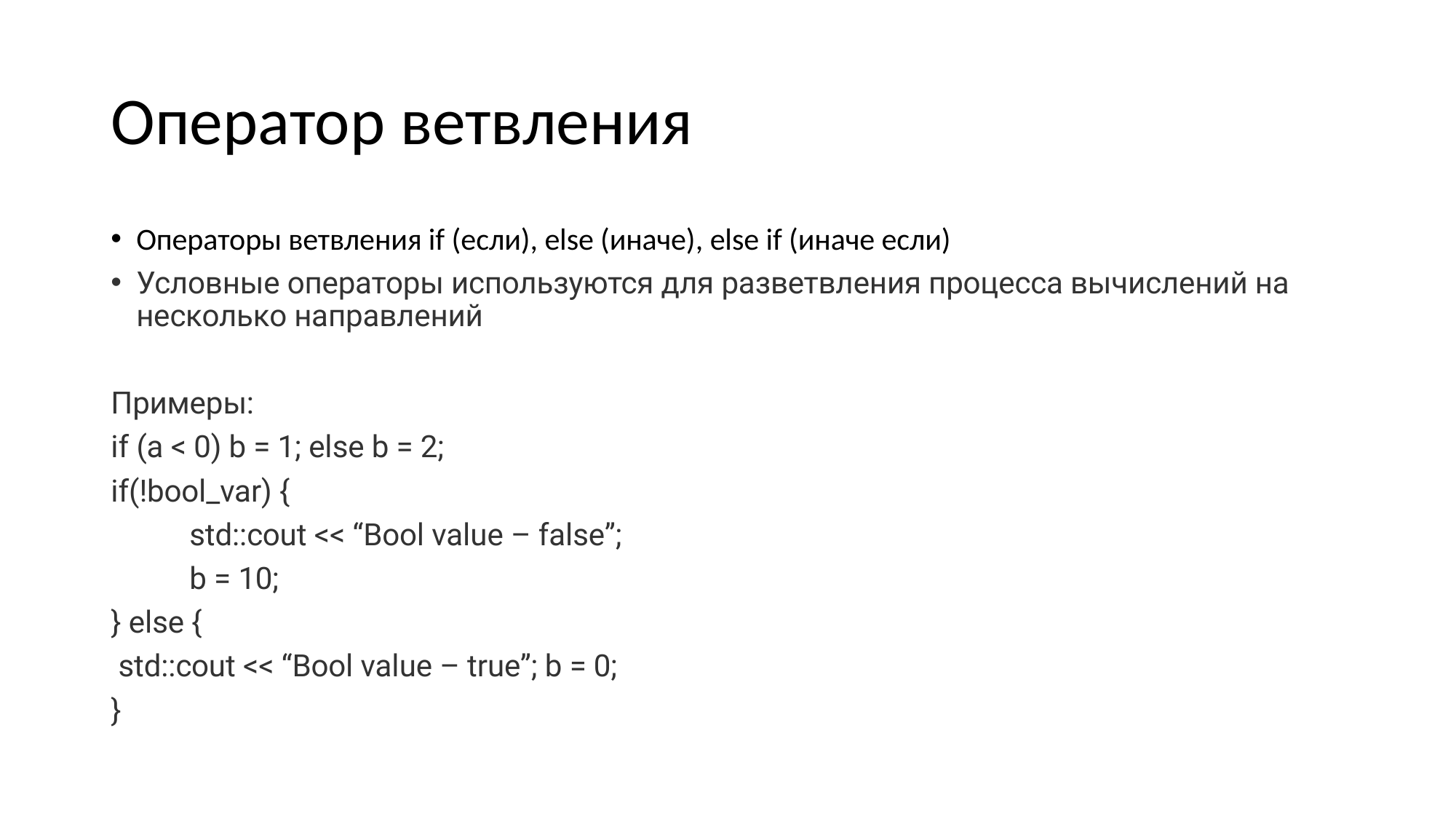

# Оператор ветвления
Операторы ветвления if (если), else (иначе), else if (иначе если)
Условные операторы используются для разветвления процесса вычислений на несколько направлений

Примеры:
if (а < 0) b = 1; else b = 2;
if(!bool_var) {
	std::cout << “Bool value – false”;
	b = 10;
} else {
 std::cout << “Bool value – true”; b = 0;
}